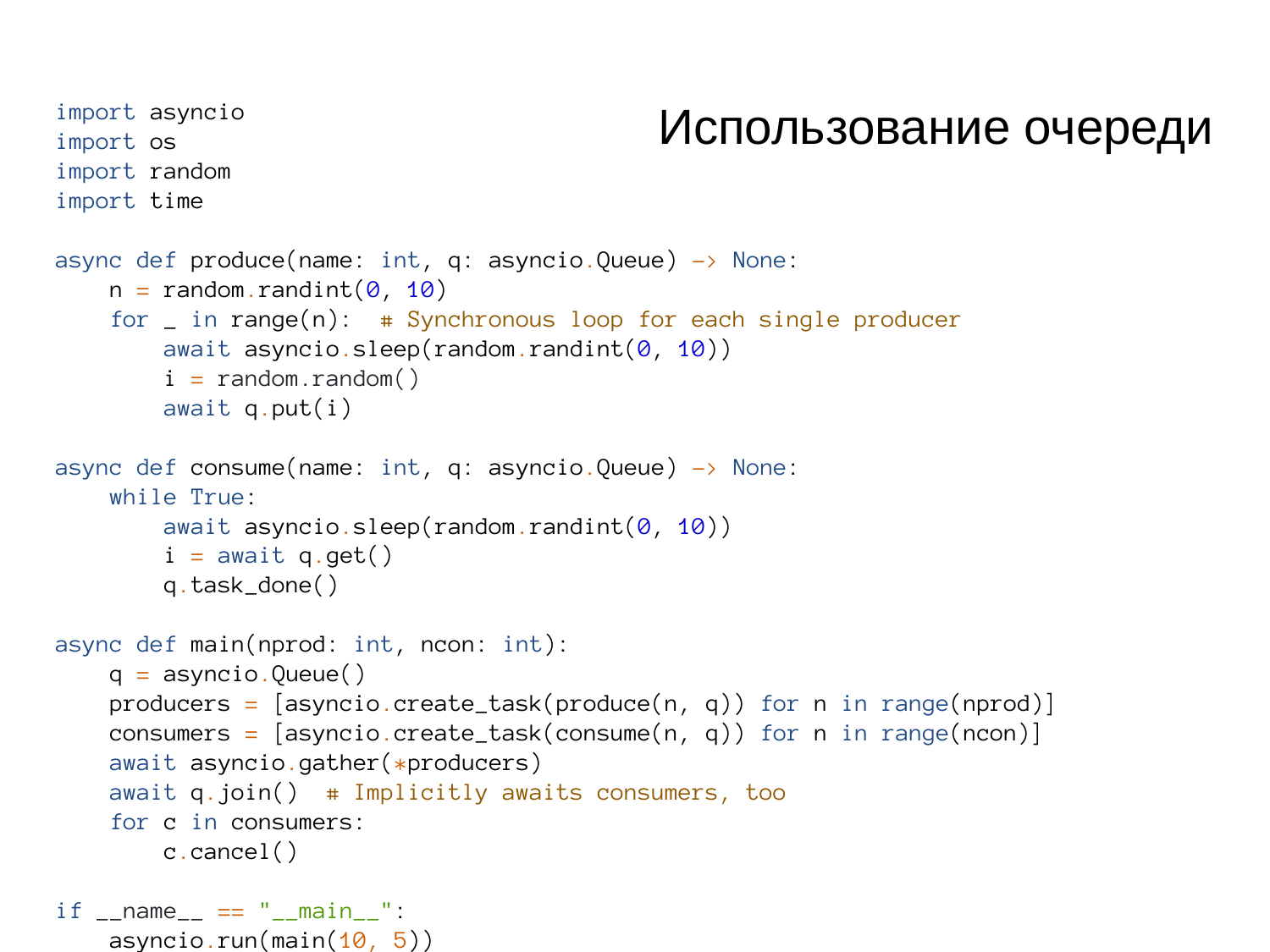

# Использование очереди
import asyncio
import os
import random
import time

async def produce(name: int, q: asyncio.Queue) -> None:
    n = random.randint(0, 10)
    for _ in range(n):  # Synchronous loop for each single producer
        await asyncio.sleep(random.randint(0, 10))
        i = random.random()
        await q.put(i)

async def consume(name: int, q: asyncio.Queue) -> None:
    while True:
        await asyncio.sleep(random.randint(0, 10))
        i = await q.get()
        q.task_done()

async def main(nprod: int, ncon: int):
    q = asyncio.Queue()
    producers = [asyncio.create_task(produce(n, q)) for n in range(nprod)]
    consumers = [asyncio.create_task(consume(n, q)) for n in range(ncon)]
    await asyncio.gather(*producers)
    await q.join()  # Implicitly awaits consumers, too
    for c in consumers:
        c.cancel()

if __name__ == "__main__":
    asyncio.run(main(10, 5))